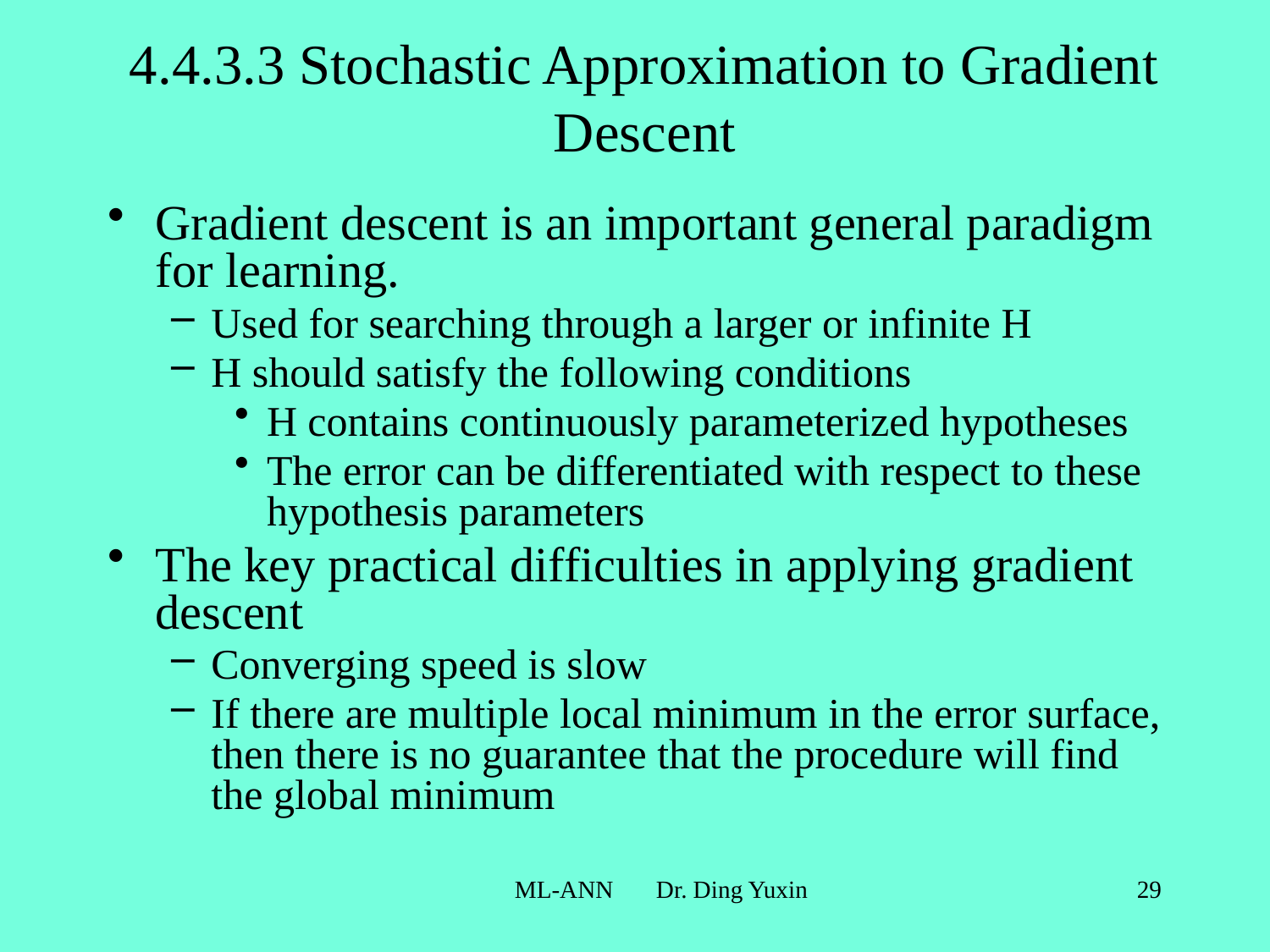

# 4.4.3.3 Stochastic Approximation to Gradient Descent
Gradient descent is an important general paradigm for learning.
Used for searching through a larger or infinite H
H should satisfy the following conditions
H contains continuously parameterized hypotheses
The error can be differentiated with respect to these hypothesis parameters
The key practical difficulties in applying gradient descent
Converging speed is slow
If there are multiple local minimum in the error surface, then there is no guarantee that the procedure will find the global minimum
ML-ANN       Dr. Ding Yuxin
29